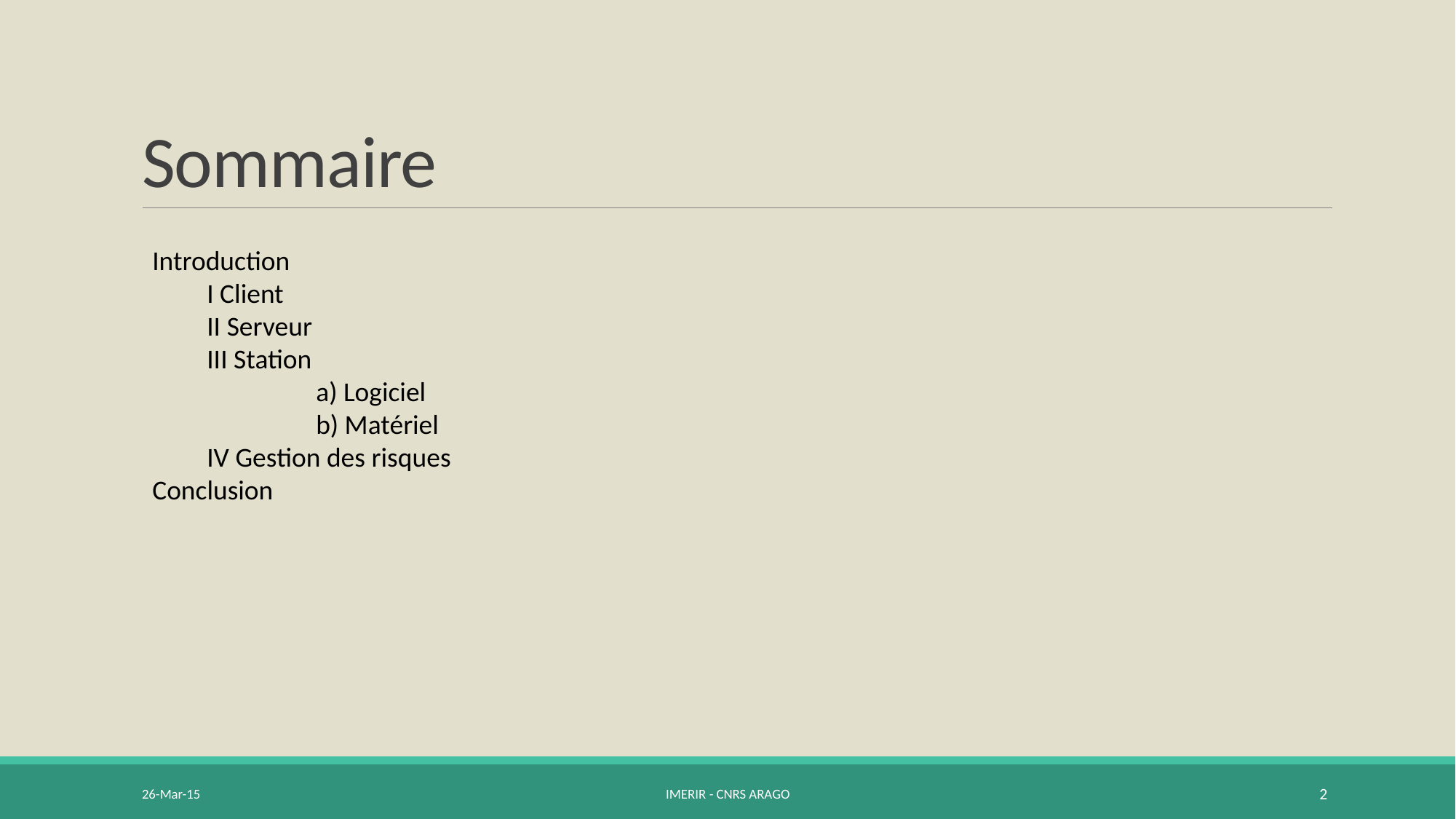

# Sommaire
Introduction
I Client
II Serveur
III Station
	a) Logiciel
	b) Matériel
IV Gestion des risques
Conclusion
26-Mar-15
IMERIR - CNRS ARAGO
2